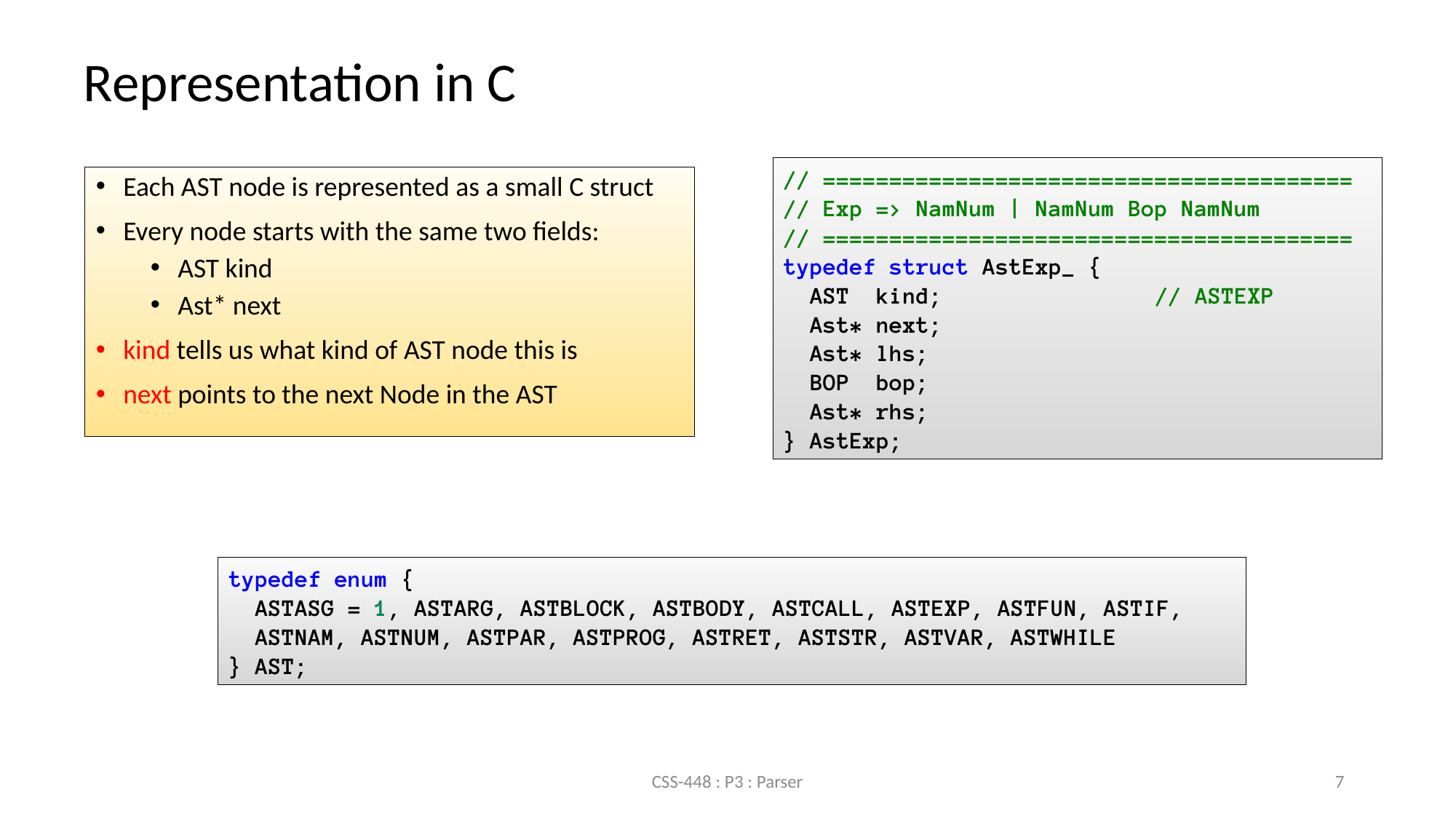

Representation in C
// ========================================
// Exp => NamNum | NamNum Bop NamNum
// ========================================
typedef struct AstExp_ {
  AST  kind;                // ASTEXP
  Ast* next;
  Ast* lhs;
  BOP  bop;
  Ast* rhs;
} AstExp;
Each AST node is represented as a small C struct
Every node starts with the same two fields:
AST kind
Ast* next
kind tells us what kind of AST node this is
next points to the next Node in the AST
typedef enum {
  ASTASG = 1, ASTARG, ASTBLOCK, ASTBODY, ASTCALL, ASTEXP, ASTFUN, ASTIF,
  ASTNAM, ASTNUM, ASTPAR, ASTPROG, ASTRET, ASTSTR, ASTVAR, ASTWHILE
} AST;
CSS-448 : P3 : Parser
7